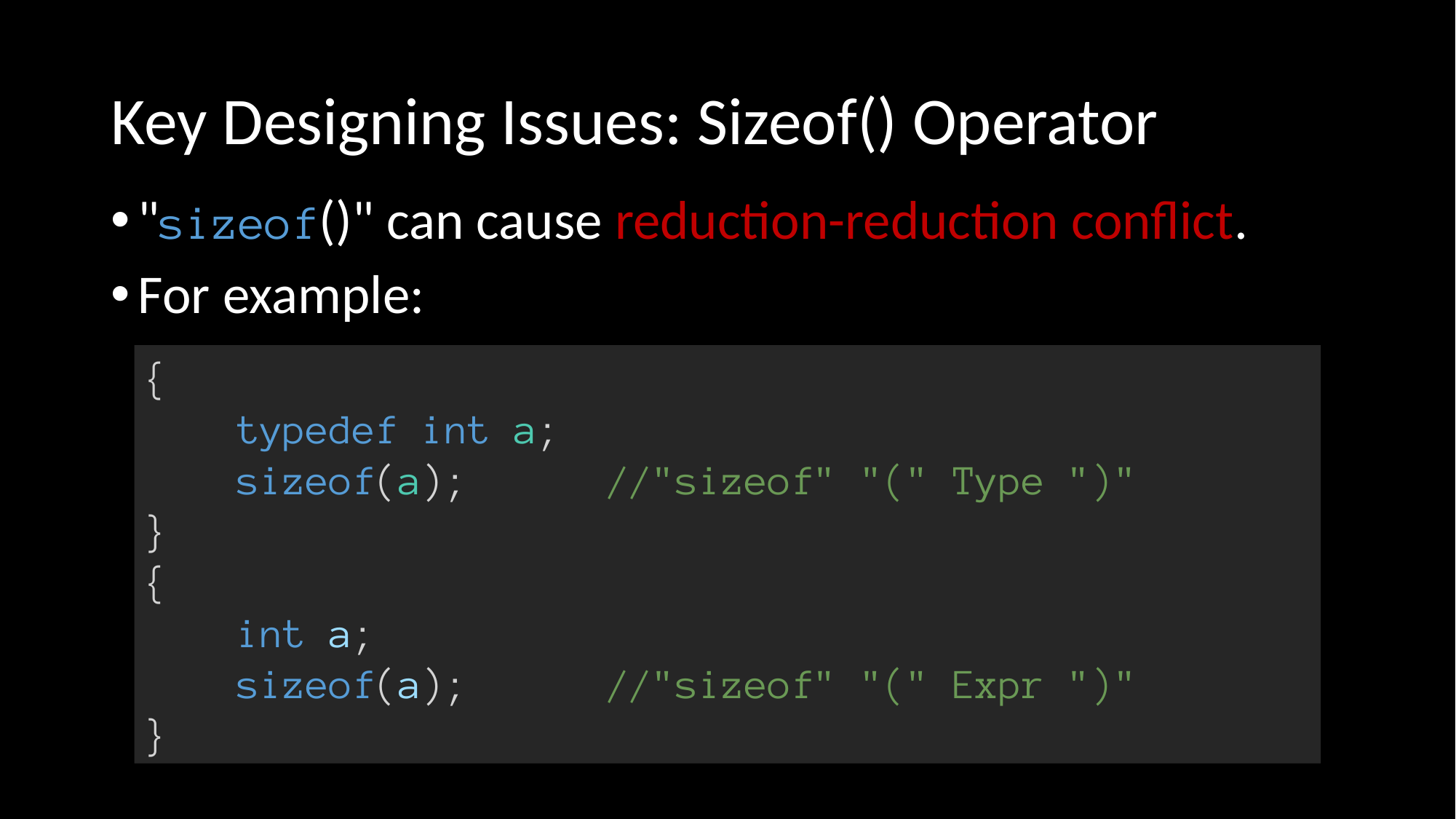

# Key Designing Issues: Sizeof() Operator
"sizeof()" can cause reduction-reduction conflict.
For example:

{
    typedef int a;
    sizeof(a);      //"sizeof" "(" Type ")"
}
{
    int a;
    sizeof(a);      //"sizeof" "(" Expr ")"
}